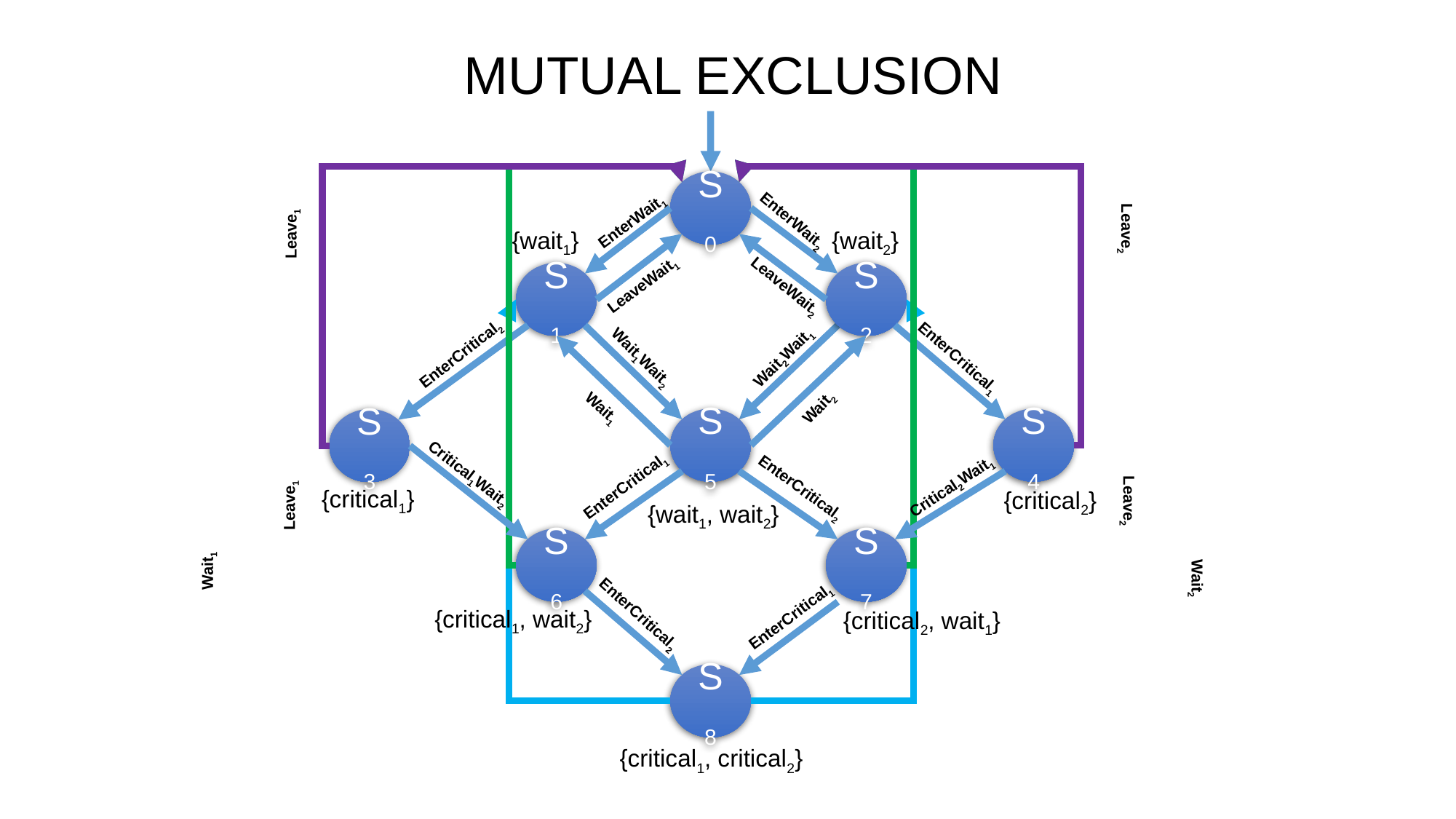

MUTUAL EXCLUSION
S0
EnterWait2
EnterWait1
Leave2
Leave1
{wait2}
{wait1}
S1
S2
LeaveWait1
LeaveWait2
EnterCritical2
EnterCritical1
Wait2Wait1
Wait1Wait2
Wait2
Wait1
S4
S5
S3
Critical1Wait2
EnterCritical1
Critical2Wait1
EnterCritical2
{critical1}
{critical2}
Leave2
Leave1
{wait1, wait2}
S6
S7
Wait1
Wait2
{critical1, wait2}
EnterCritical2
{critical2, wait1}
EnterCritical1
S8
{critical1, critical2}